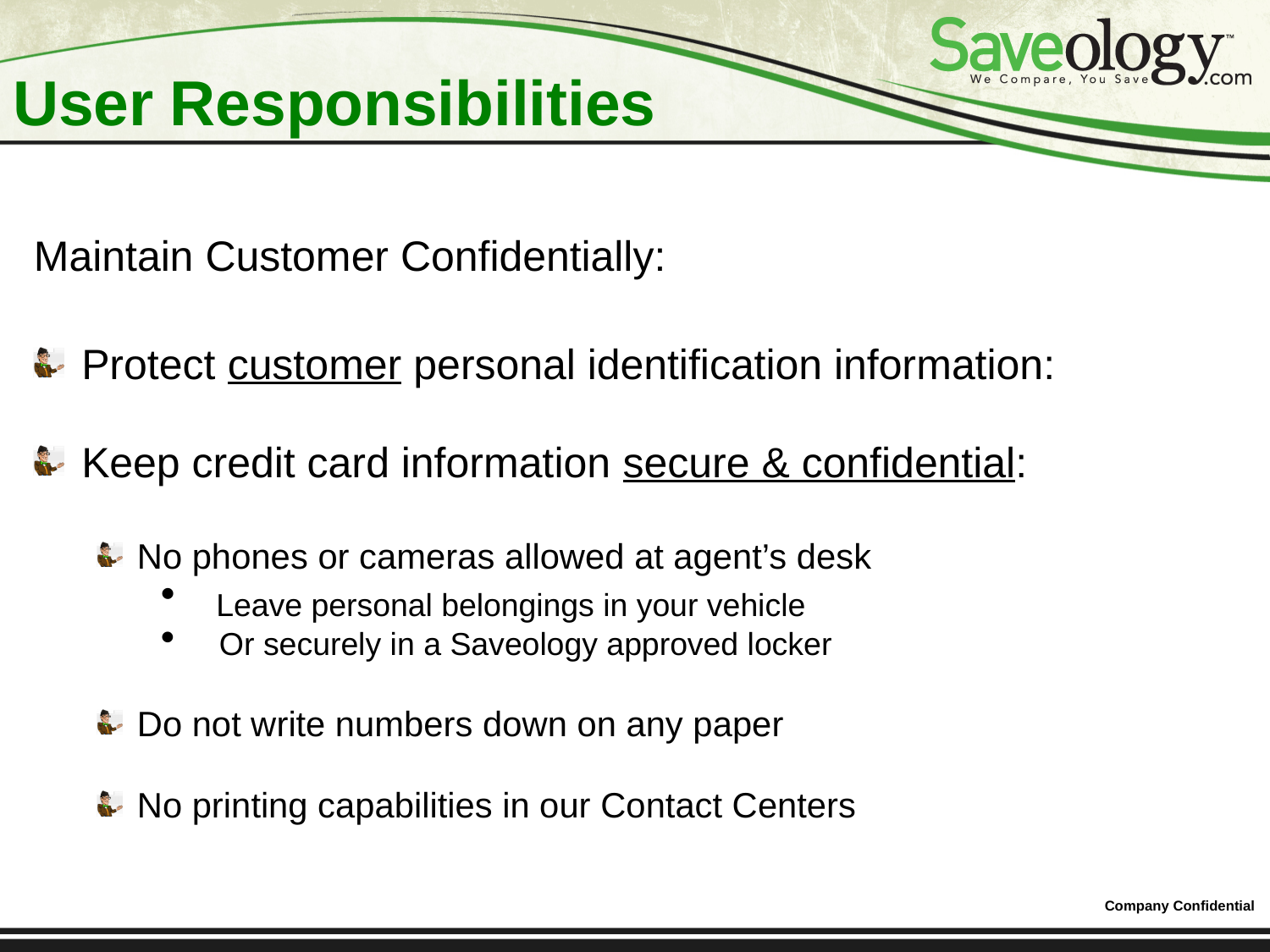

# User Responsibilities
Maintain Customer Confidentially:

Protect customer personal identification information:

Keep credit card information secure & confidential:

No phones or cameras allowed at agent’s desk
  Leave personal belongings in your vehicle
   Or securely in a Saveology approved locker

Do not write numbers down on any paper

No printing capabilities in our Contact Centers